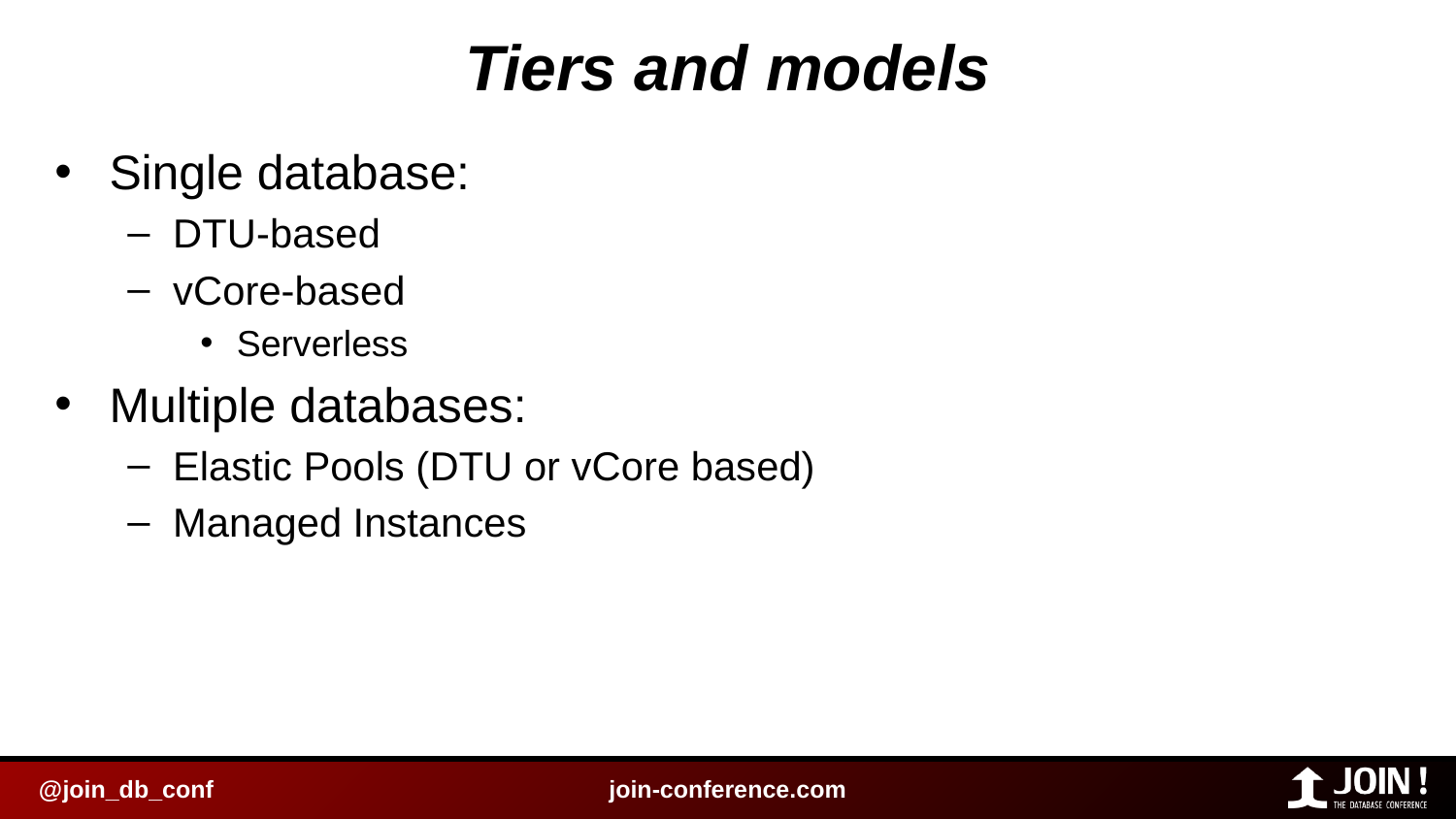

# Tiers and models
Single database:
DTU-based
vCore-based
Serverless
Multiple databases:
Elastic Pools (DTU or vCore based)
Managed Instances